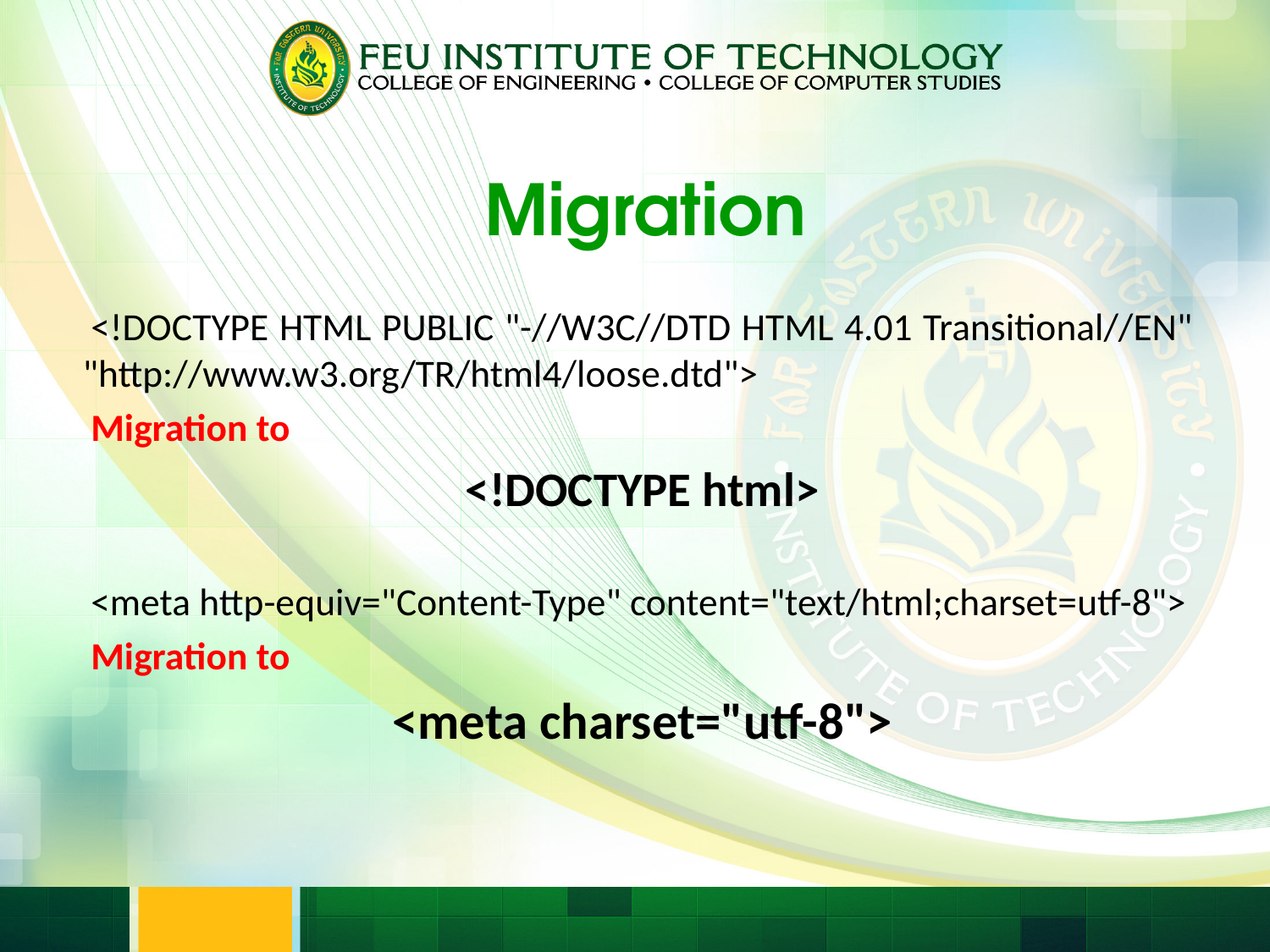

Migration
<!DOCTYPE HTML PUBLIC "-//W3C//DTD HTML 4.01 Transitional//EN" "http://www.w3.org/TR/html4/loose.dtd">
Migration to
<!DOCTYPE html>

<meta http-equiv="Content-Type" content="text/html;charset=utf-8">
Migration to
<meta charset="utf-8">